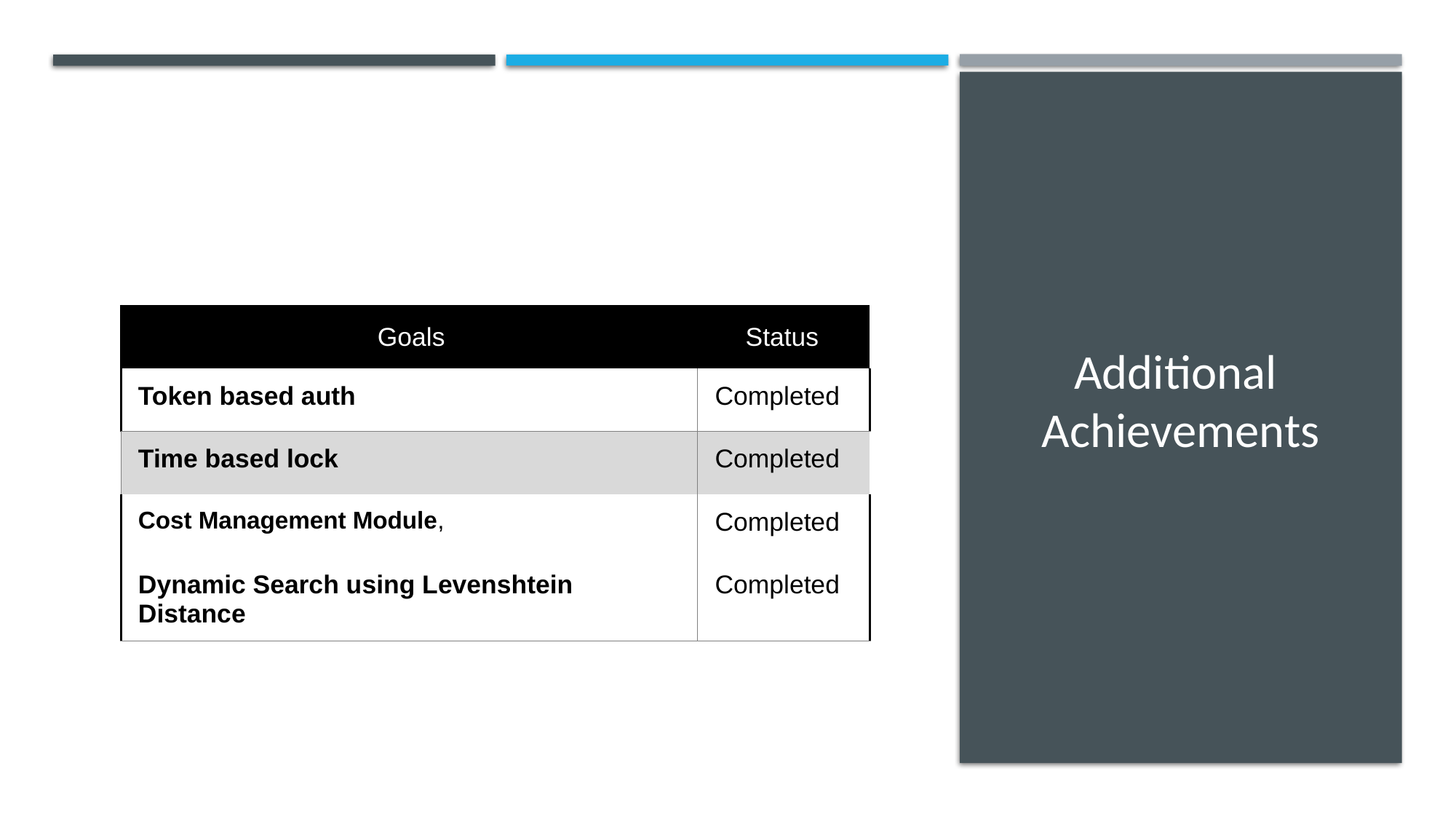

| Goals | Status |
| --- | --- |
| Token based auth | Completed |
| Time based lock | Completed |
| Cost Management Module, | Completed |
| Dynamic Search using Levenshtein Distance | Completed |
# Additional Achievements​